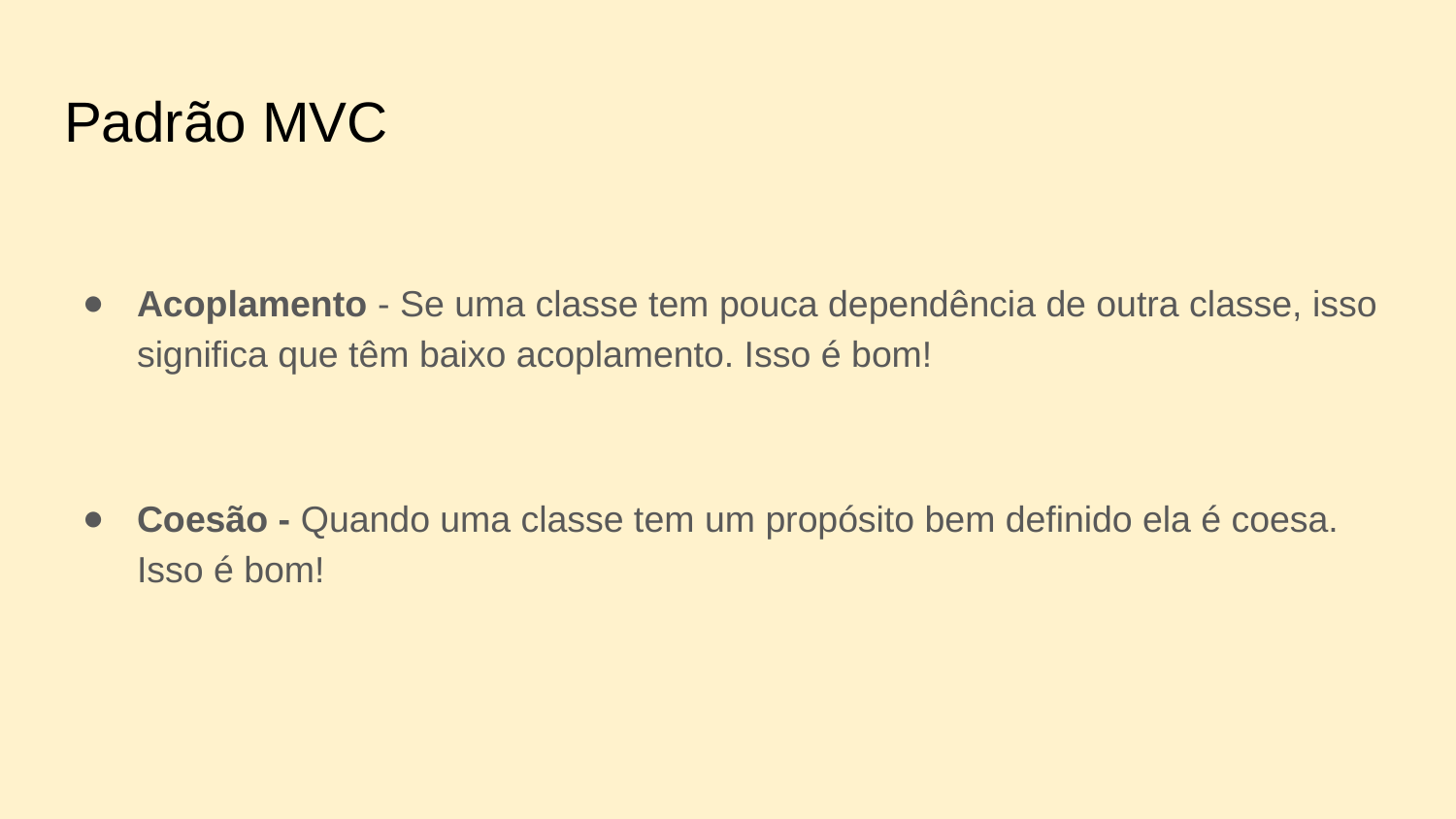

# Padrão MVC

Acoplamento - Se uma classe tem pouca dependência de outra classe, isso significa que têm baixo acoplamento. Isso é bom!

Coesão - Quando uma classe tem um propósito bem definido ela é coesa. Isso é bom!